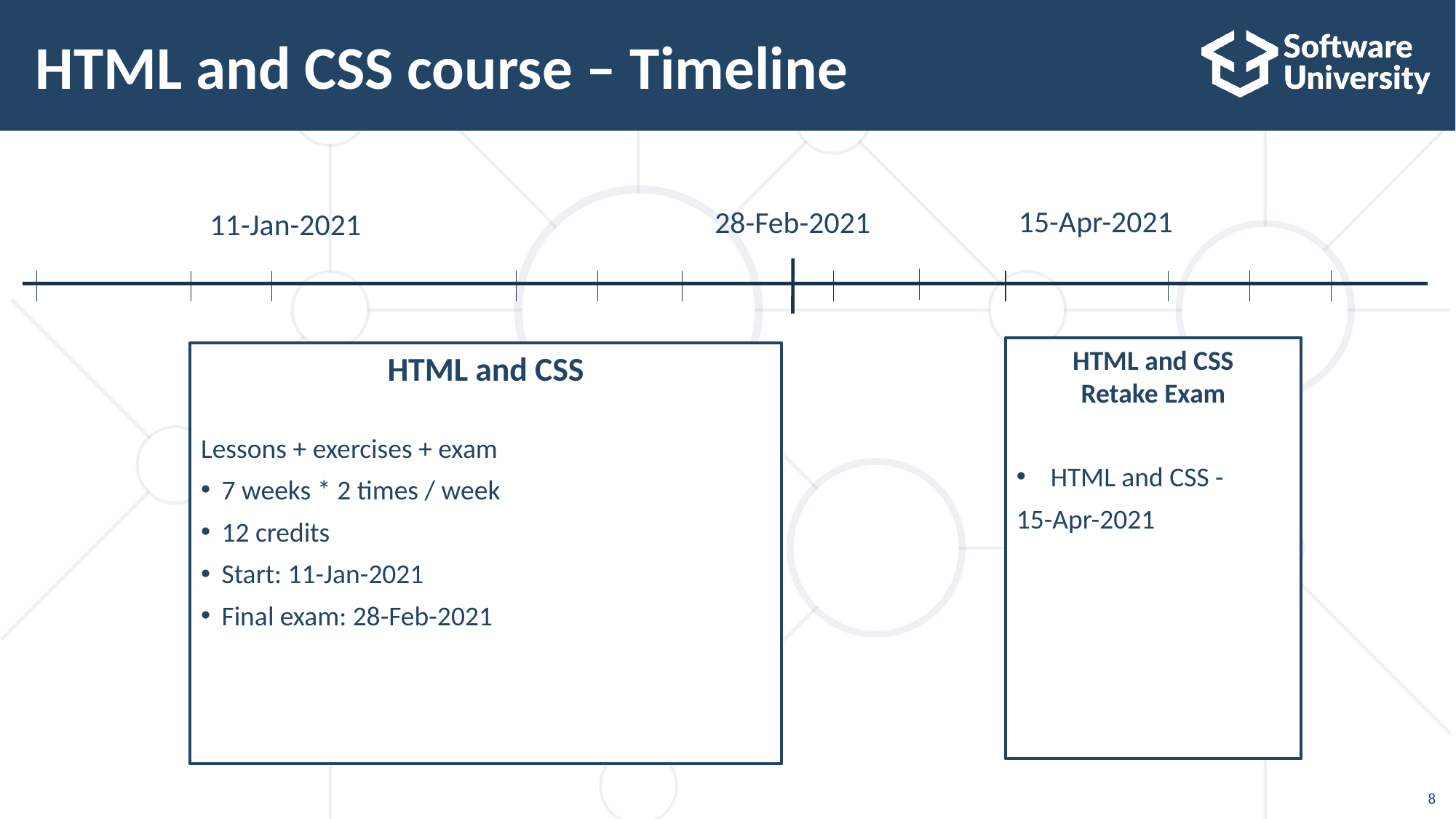

# HTML and CSS course – Timeline
15-Apr-2021
28-Feb-2021
11-Jan-2021
HTML and CSS
Retake Exam

HTML and CSS -
15-Apr-2021

HTML and CSS

Lessons + exercises + exam
7 weeks * 2 times / week
12 credits
Start: 11-Jan-2021
Final exam: 28-Feb-2021
8